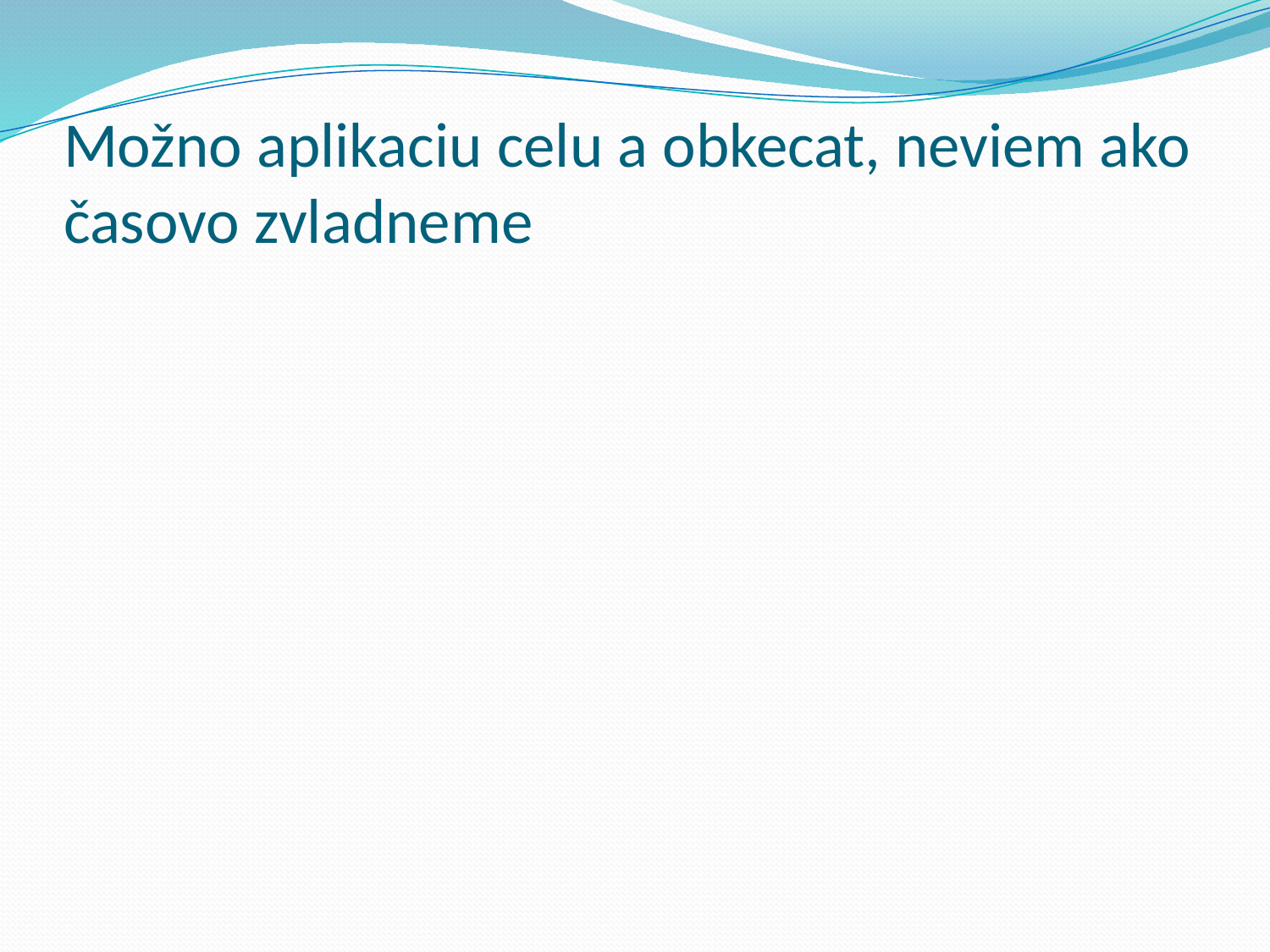

# Možno aplikaciu celu a obkecat, neviem ako časovo zvladneme